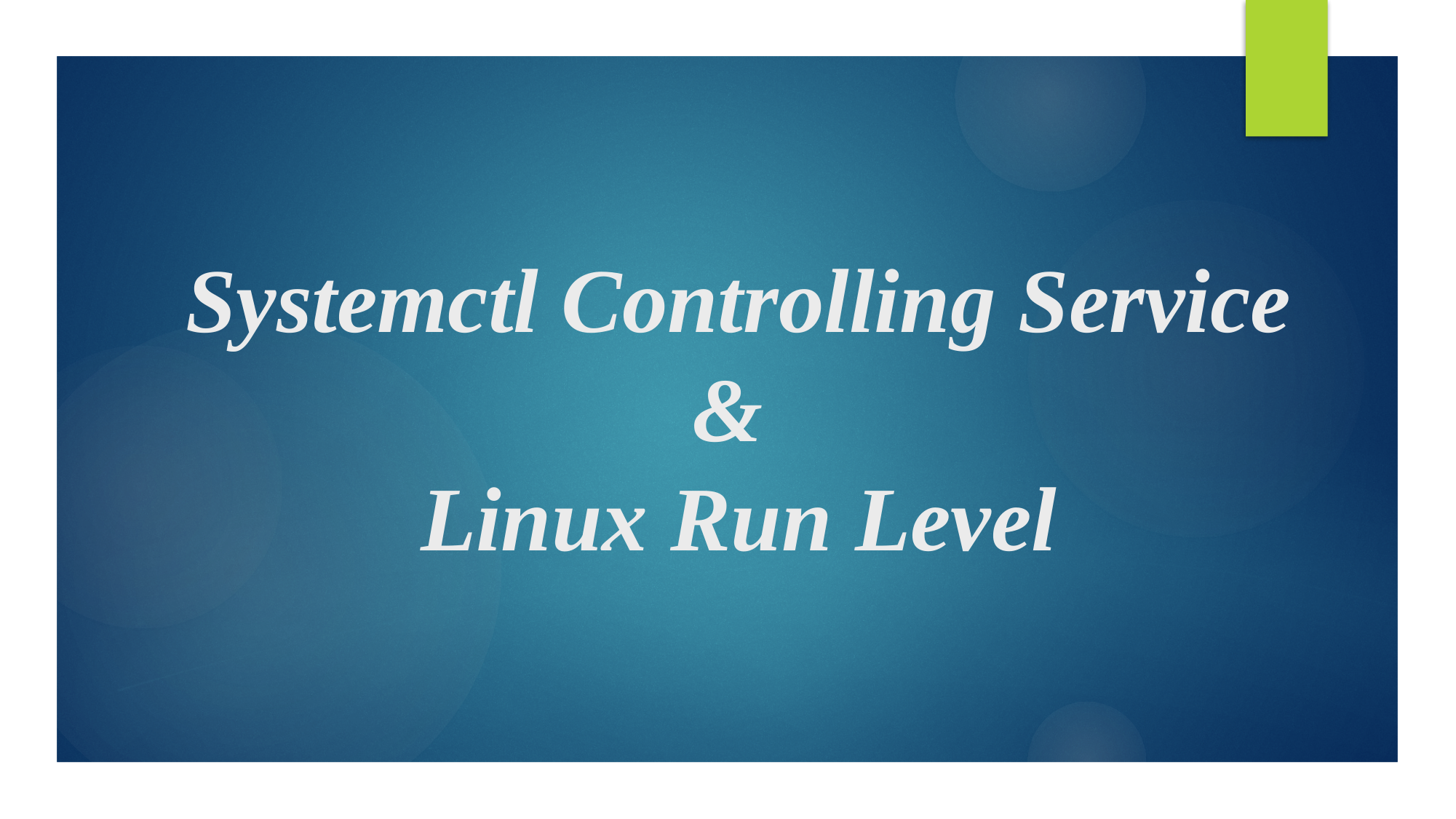

# Systemctl Controlling Service & Linux Run Level